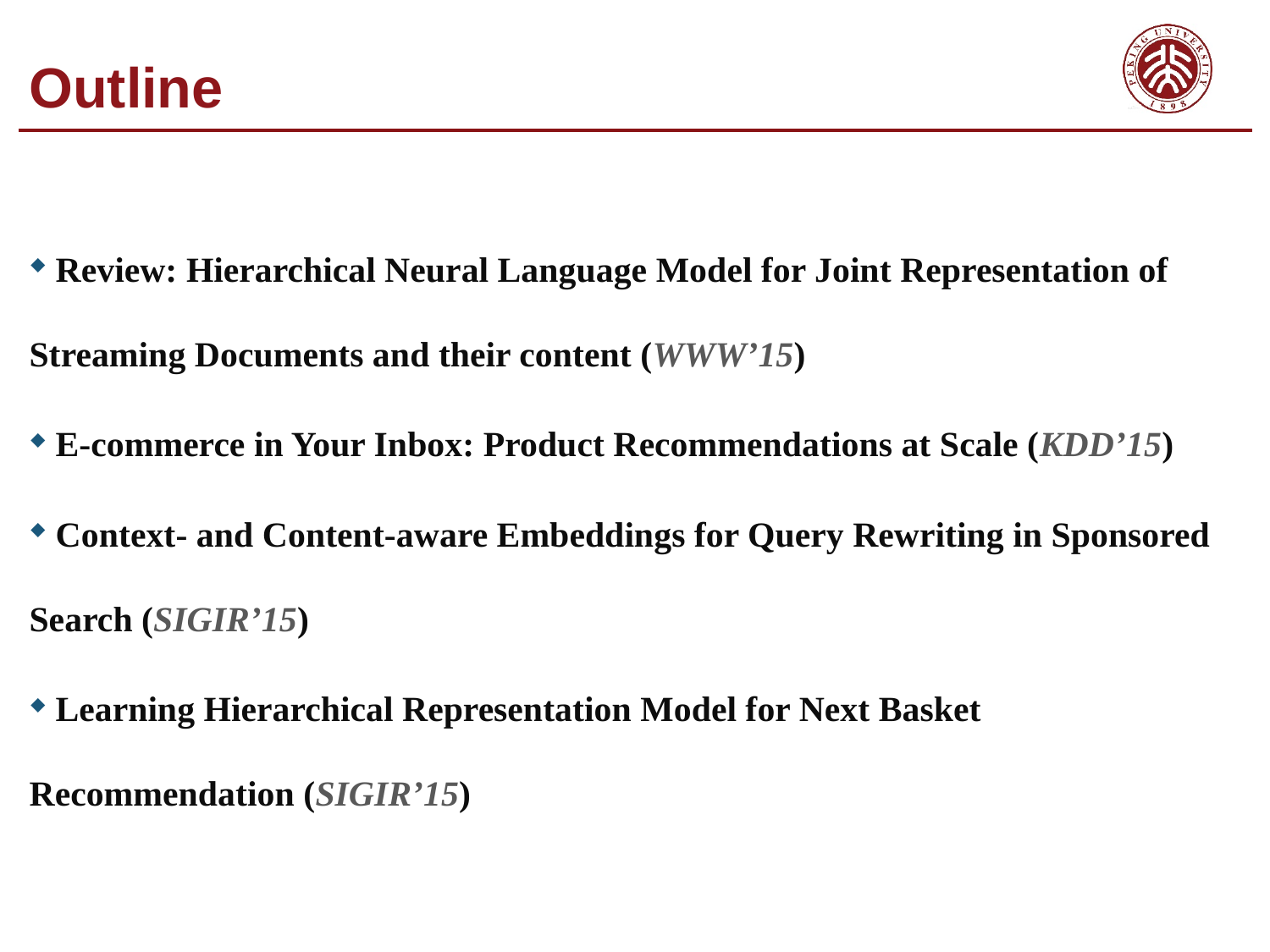

Outline
 Review: Hierarchical Neural Language Model for Joint Representation of Streaming Documents and their content (WWW’15)
 E-commerce in Your Inbox: Product Recommendations at Scale (KDD’15)
 Context- and Content-aware Embeddings for Query Rewriting in Sponsored Search (SIGIR’15)
 Learning Hierarchical Representation Model for Next Basket Recommendation (SIGIR’15)